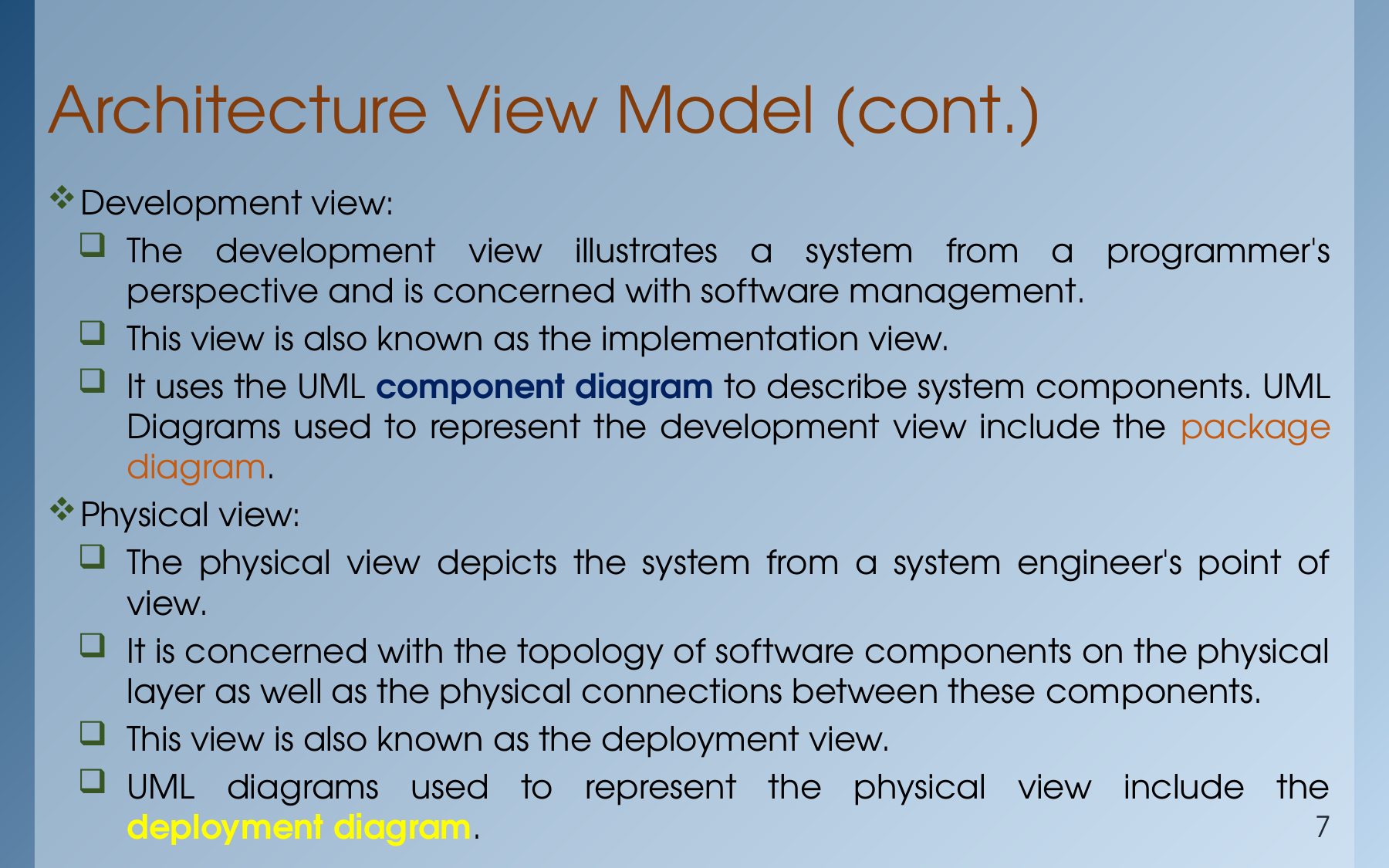

# Architecture View Model (cont.)
Development view:
The development view illustrates a system from a programmer's perspective and is concerned with software management.
This view is also known as the implementation view.
It uses the UML component diagram to describe system components. UML Diagrams used to represent the development view include the package diagram.
Physical view:
The physical view depicts the system from a system engineer's point of view.
It is concerned with the topology of software components on the physical layer as well as the physical connections between these components.
This view is also known as the deployment view.
UML diagrams used to represent the physical view include the deployment diagram.

7